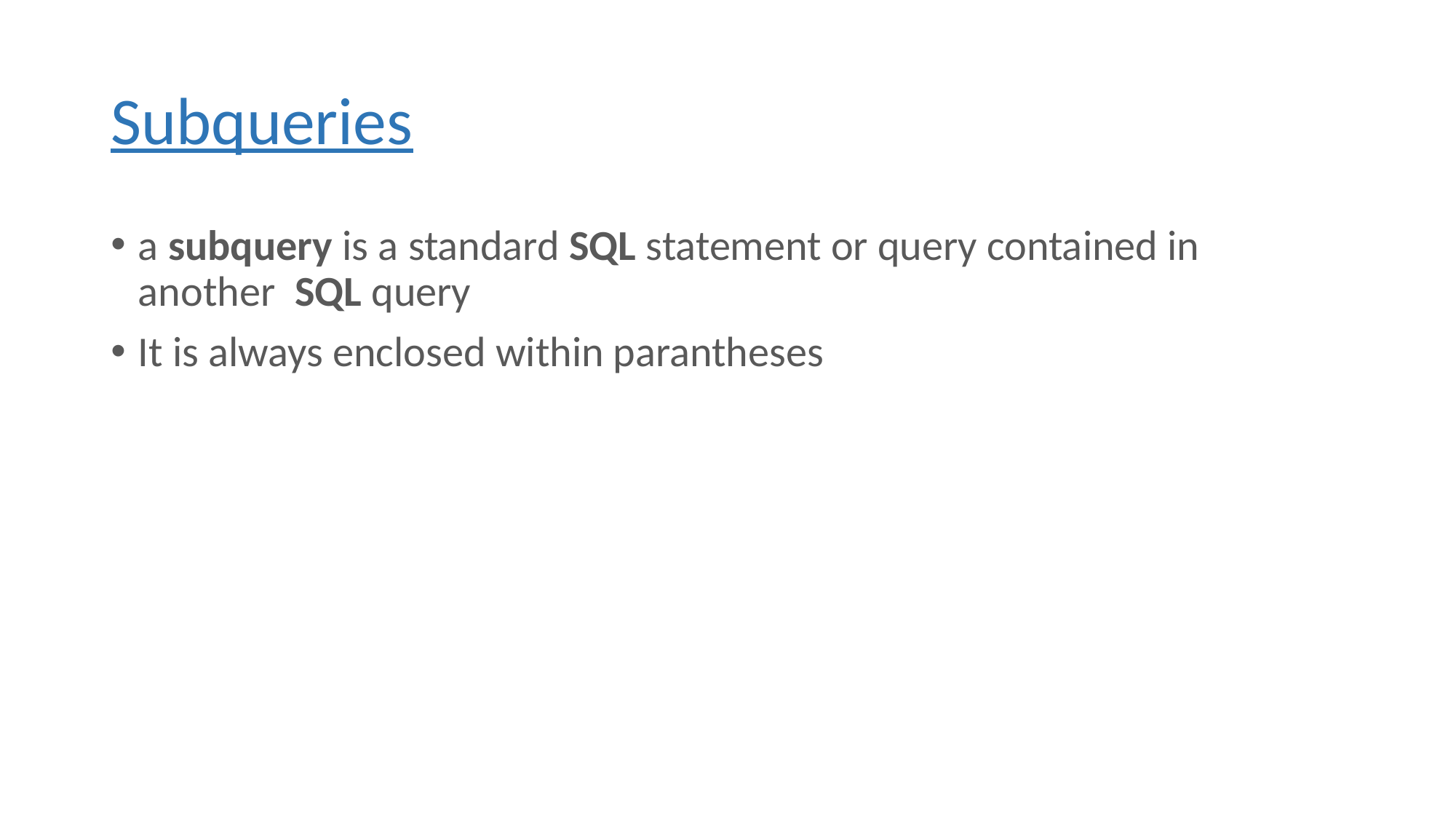

# Subqueries
a subquery is a standard SQL statement or query contained in another  SQL query
It is always enclosed within parantheses